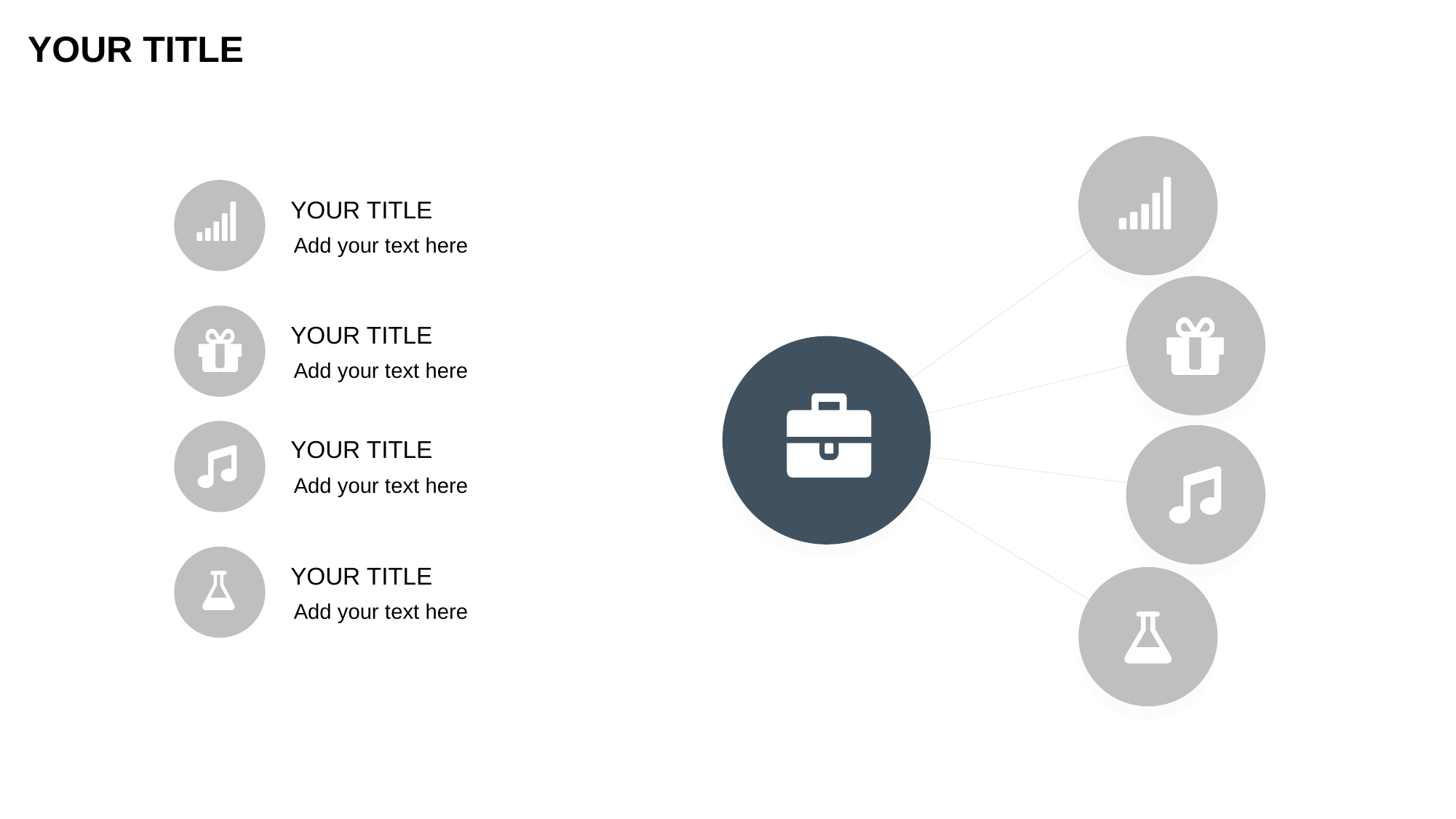

YOUR TITLE

YOUR TITLE

Add your text here

YOUR TITLE

Add your text here

YOUR TITLE

Add your text here

YOUR TITLE

Add your text here